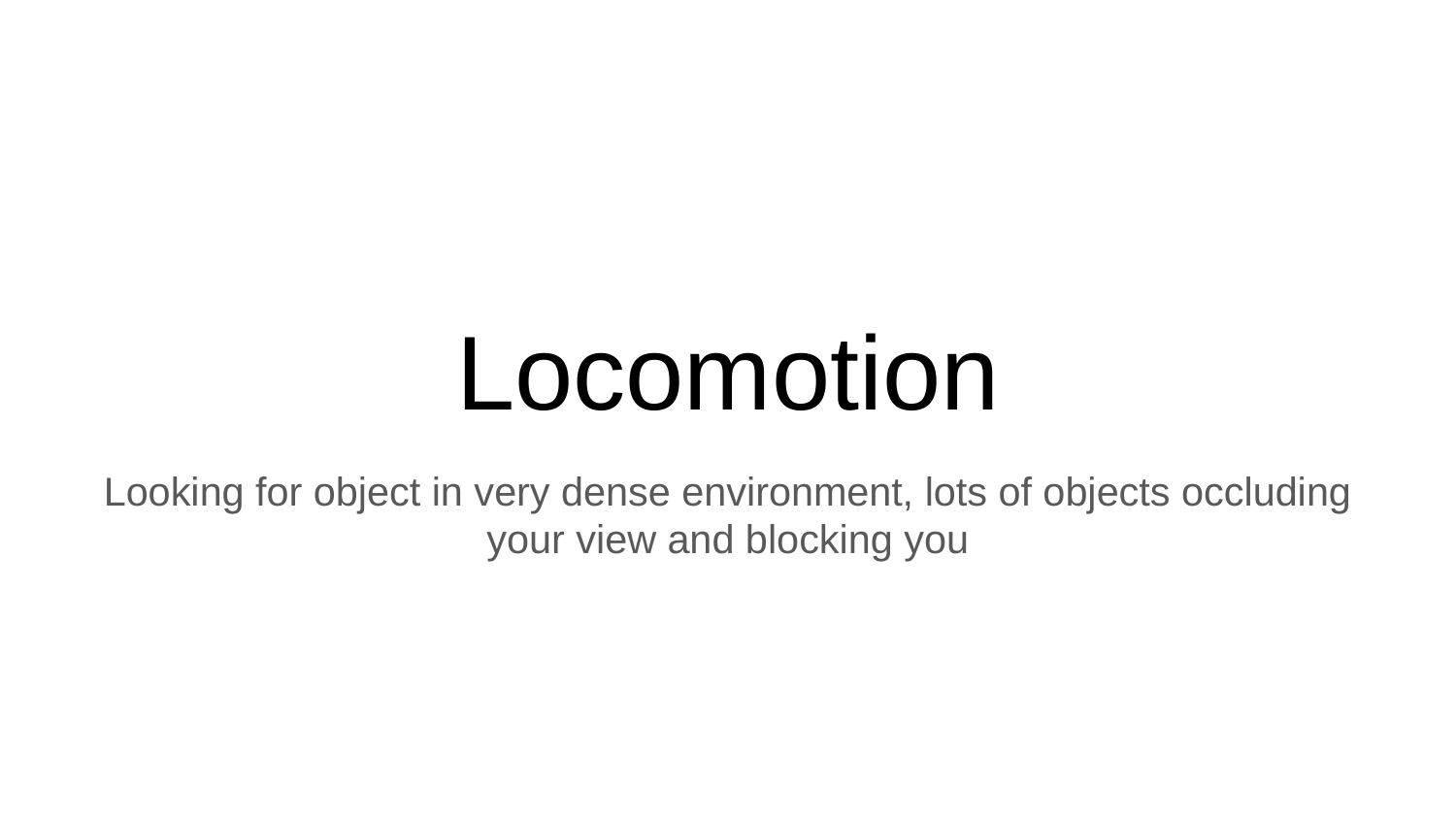

# Locomotion
Looking for object in very dense environment, lots of objects occluding your view and blocking you